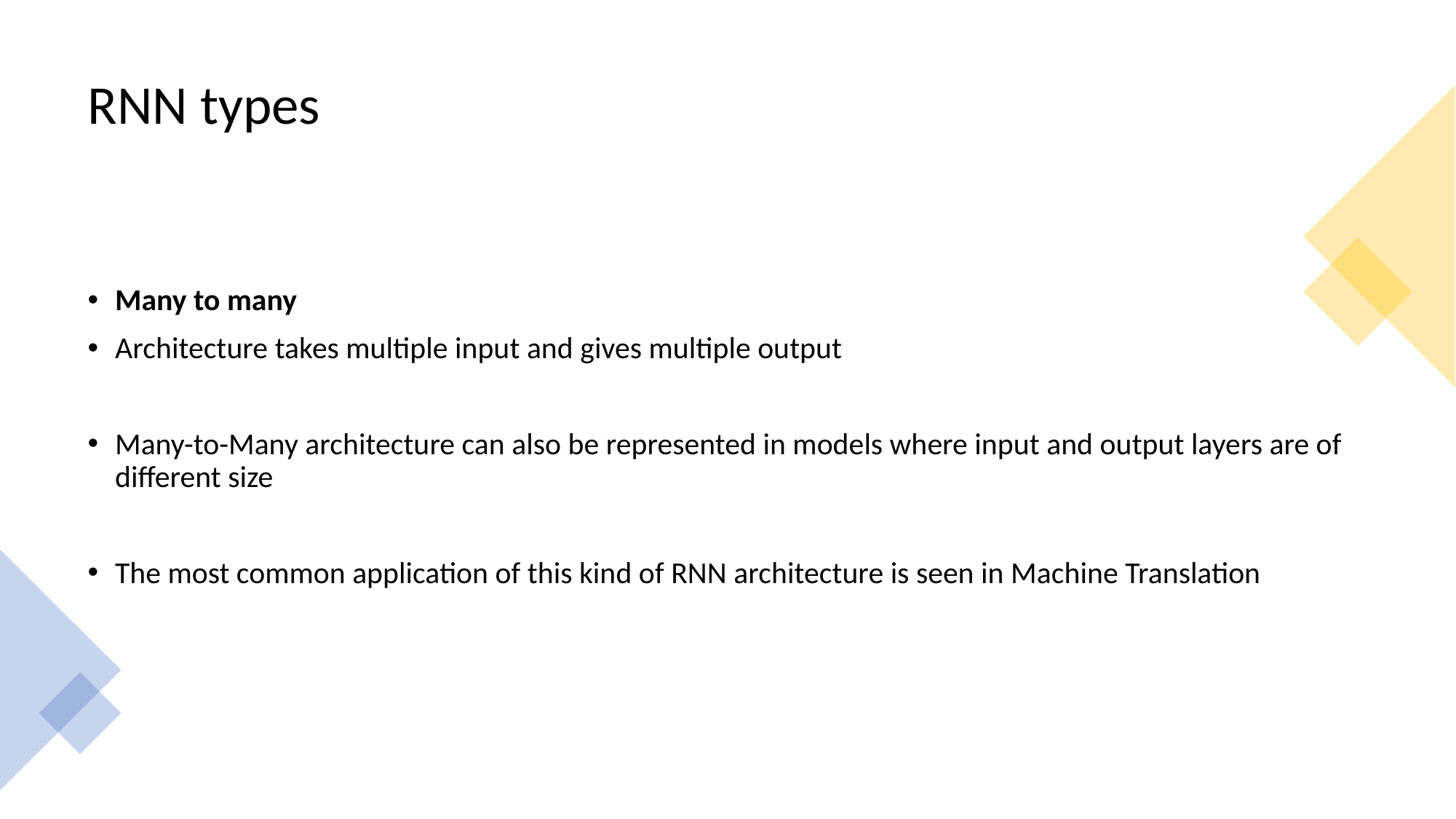

# RNN types

Many to many
Architecture takes multiple input and gives multiple output

Many-to-Many architecture can also be represented in models where input and output layers are of different size

The most common application of this kind of RNN architecture is seen in Machine Translation

9